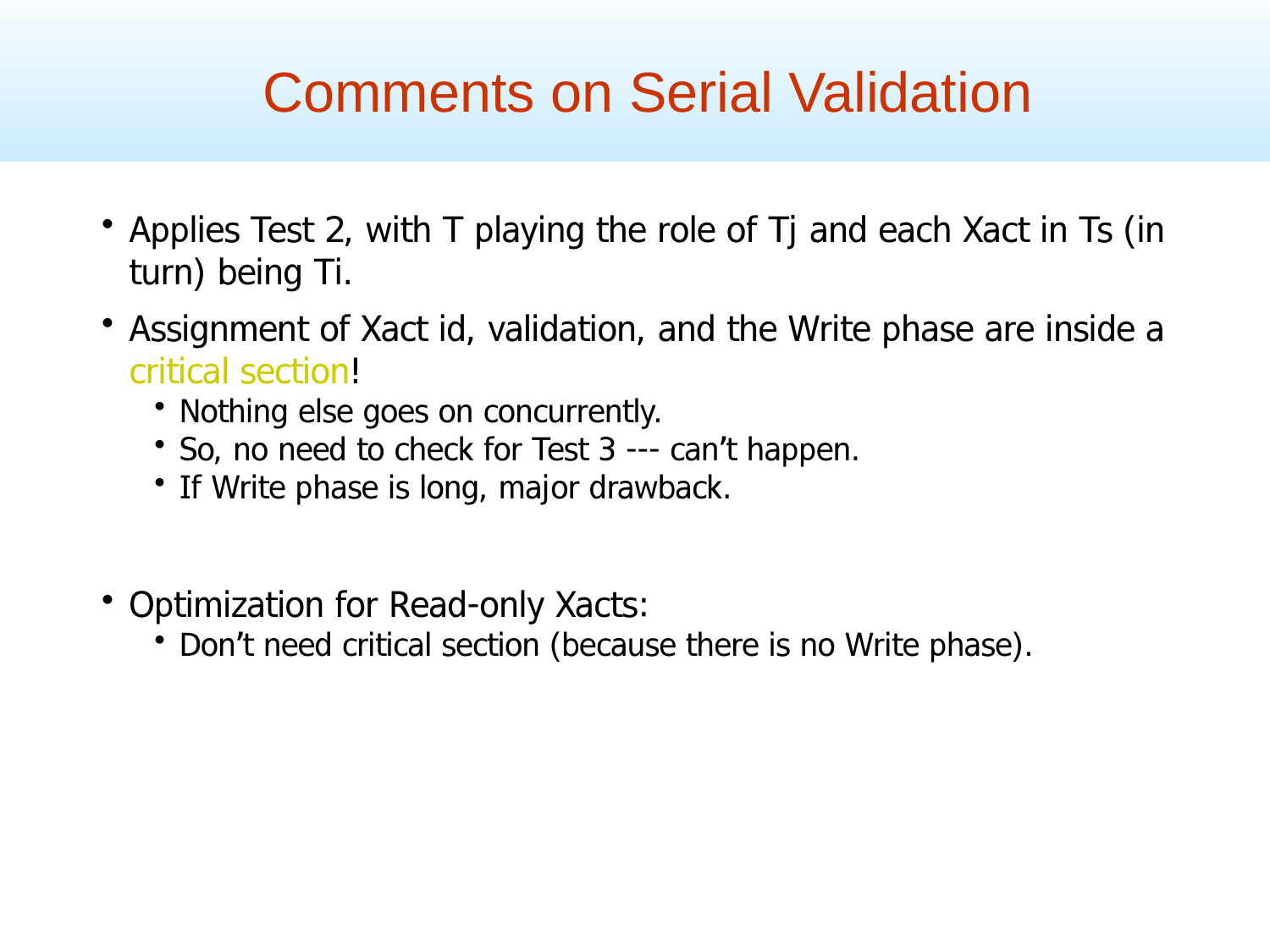

Comments on Serial Validation
Applies Test 2, with T playing the role of Tj and each Xact in Ts (in turn) being Ti.
Assignment of Xact id, validation, and the Write phase are inside a critical section!
Nothing else goes on concurrently.
So, no need to check for Test 3 --- can’t happen.
If Write phase is long, major drawback.

Optimization for Read-only Xacts:
Don’t need critical section (because there is no Write phase).
55